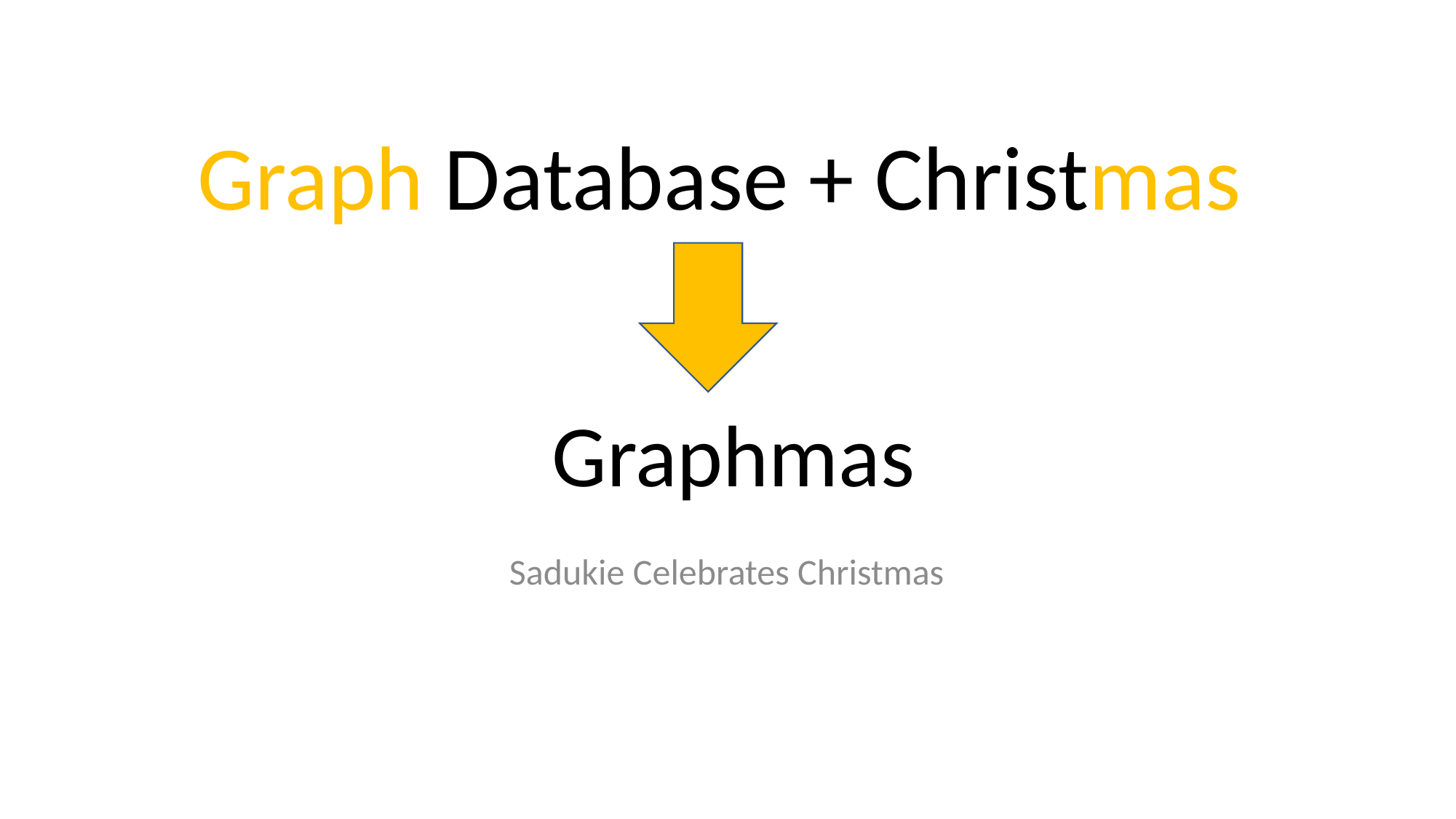

# Graph Database + Christmas

Graphmas
Sadukie Celebrates Christmas